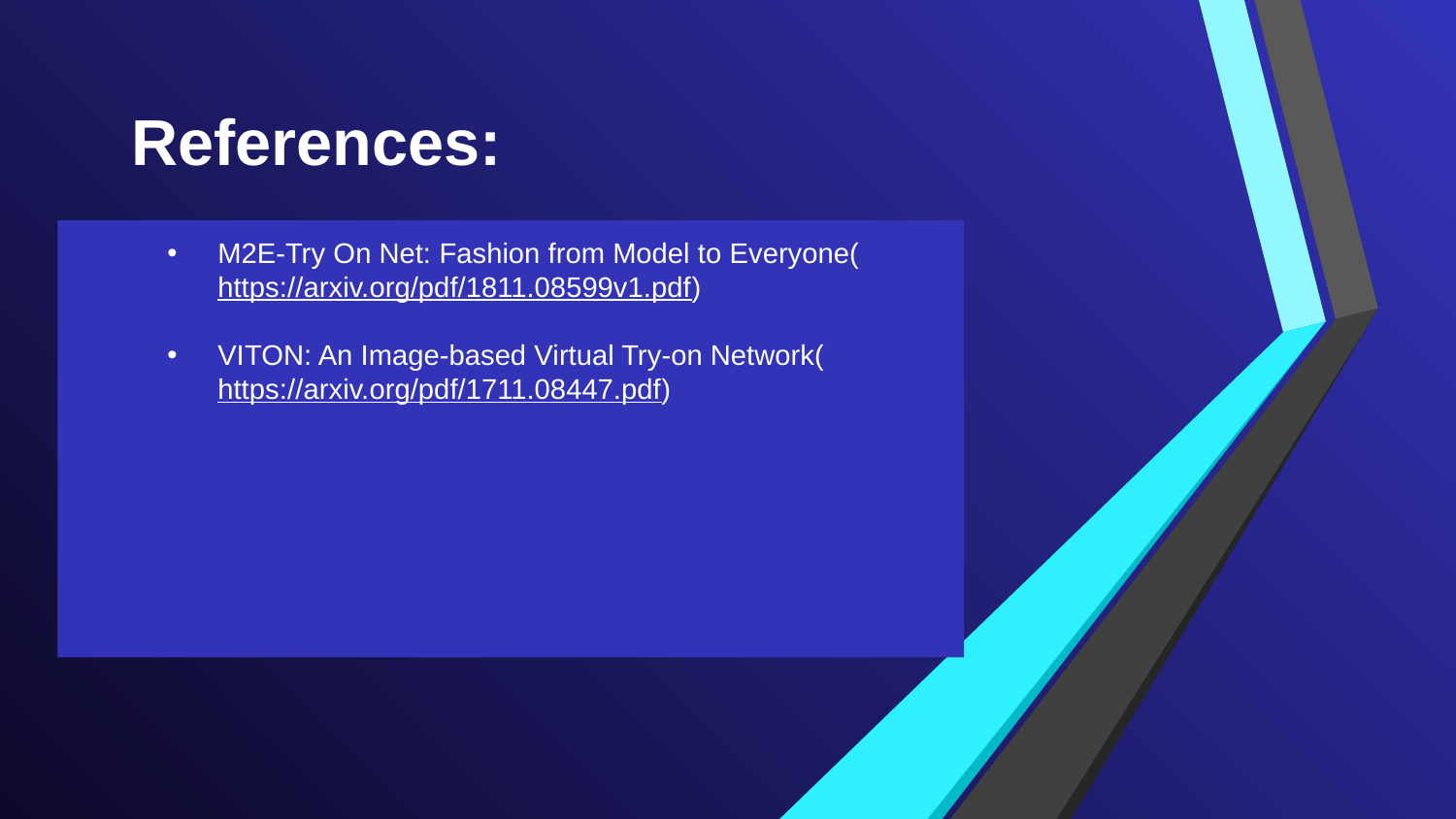

# References:
M2E-Try On Net: Fashion from Model to Everyone(https://arxiv.org/pdf/1811.08599v1.pdf)

VITON: An Image-based Virtual Try-on Network(https://arxiv.org/pdf/1711.08447.pdf)